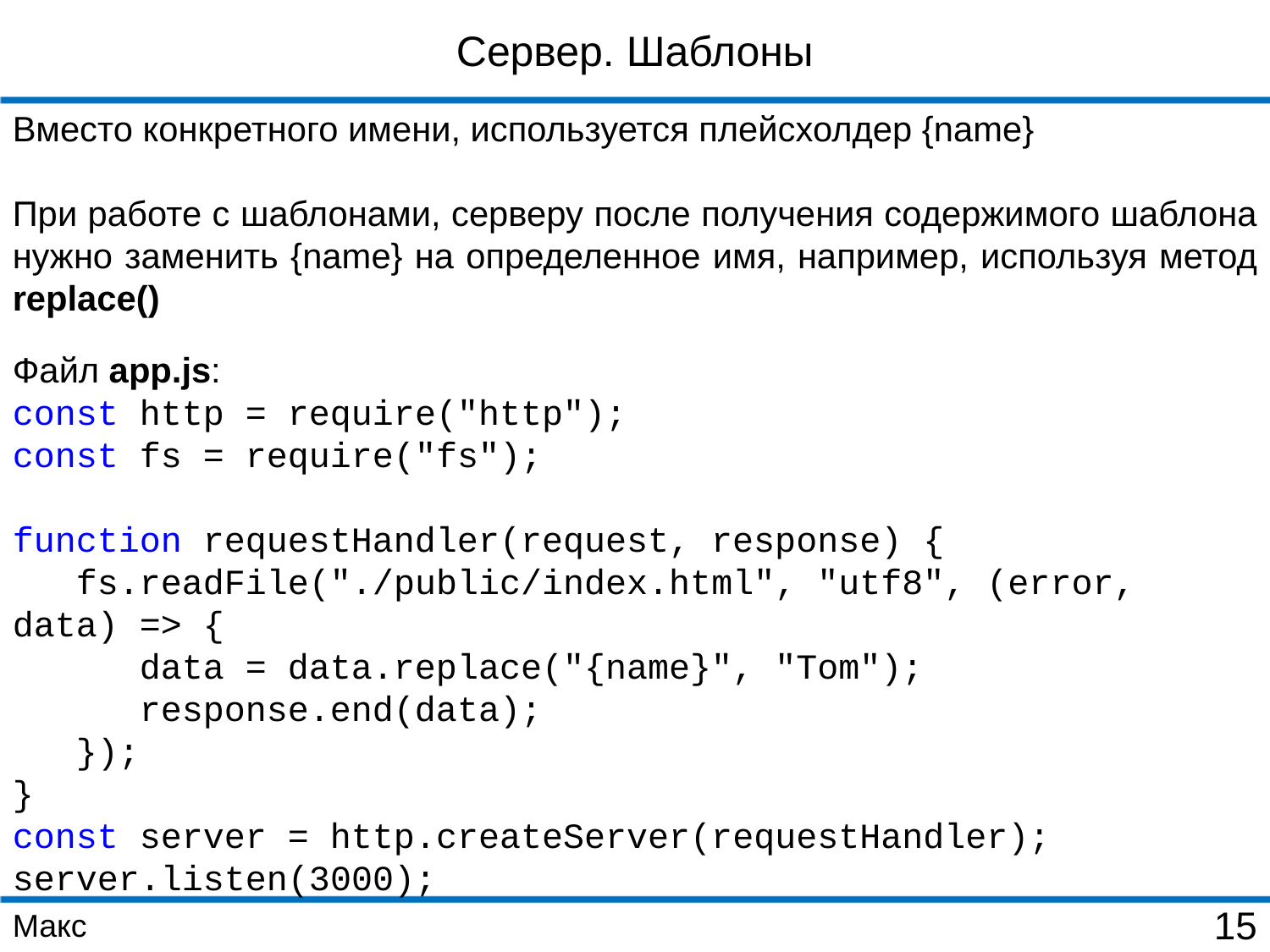

Сервер. Шаблоны
Вместо конкретного имени, используется плейсхолдер {name}

При работе с шаблонами, серверу после получения содержимого шаблона нужно заменить {name} на определенное имя, например, используя метод replace()

Файл app.js:
const http = require("http");
const fs = require("fs");

function requestHandler(request, response) {
   fs.readFile("./public/index.html", "utf8", (error, data) => {
      data = data.replace("{name}", "Tom");
      response.end(data);
   });
}
const server = http.createServer(requestHandler);
server.listen(3000);
Макс
15